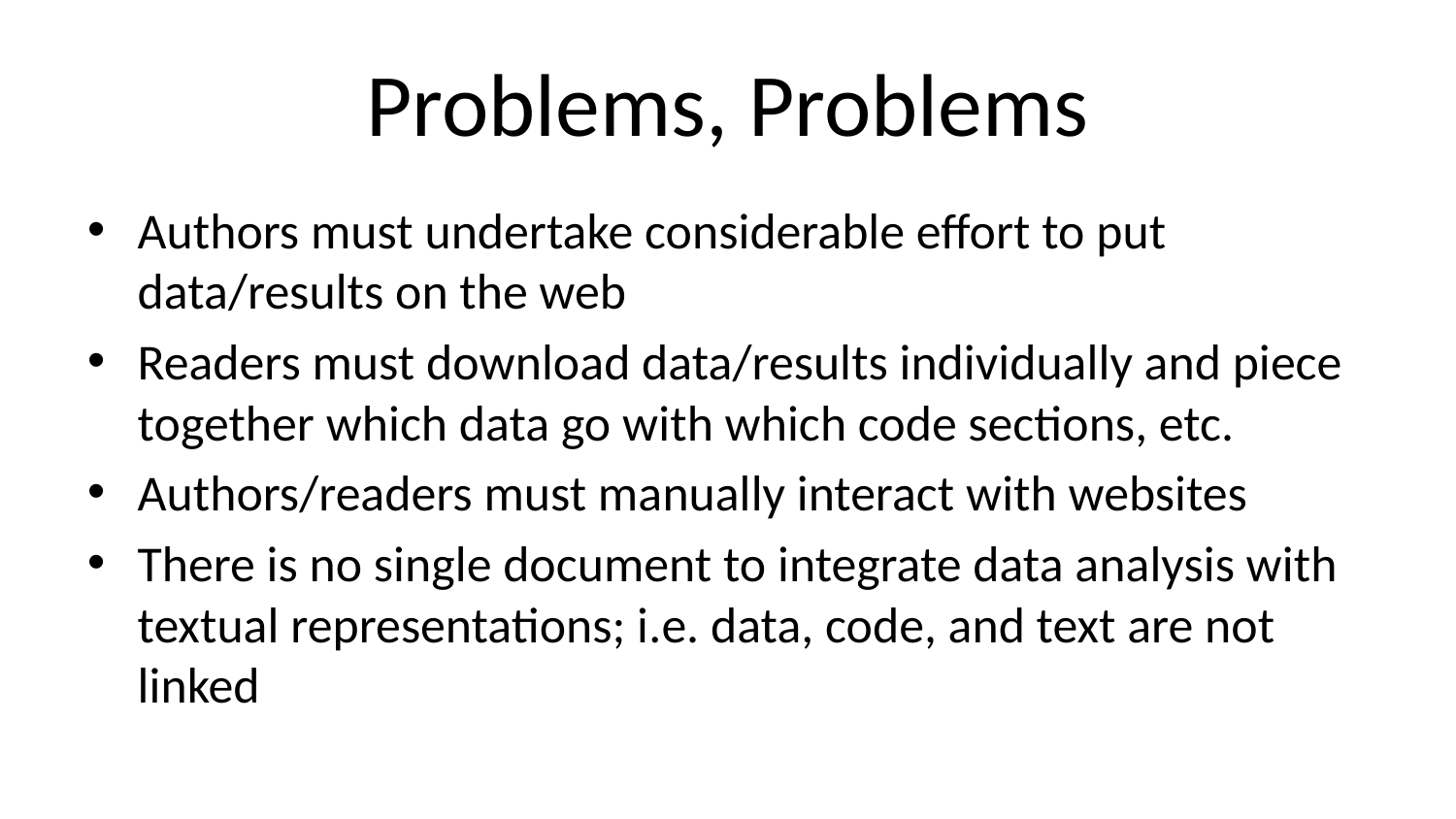

# Problems, Problems
Authors must undertake considerable effort to put data/results on the web
Readers must download data/results individually and piece together which data go with which code sections, etc.
Authors/readers must manually interact with websites
There is no single document to integrate data analysis with textual representations; i.e. data, code, and text are not linked